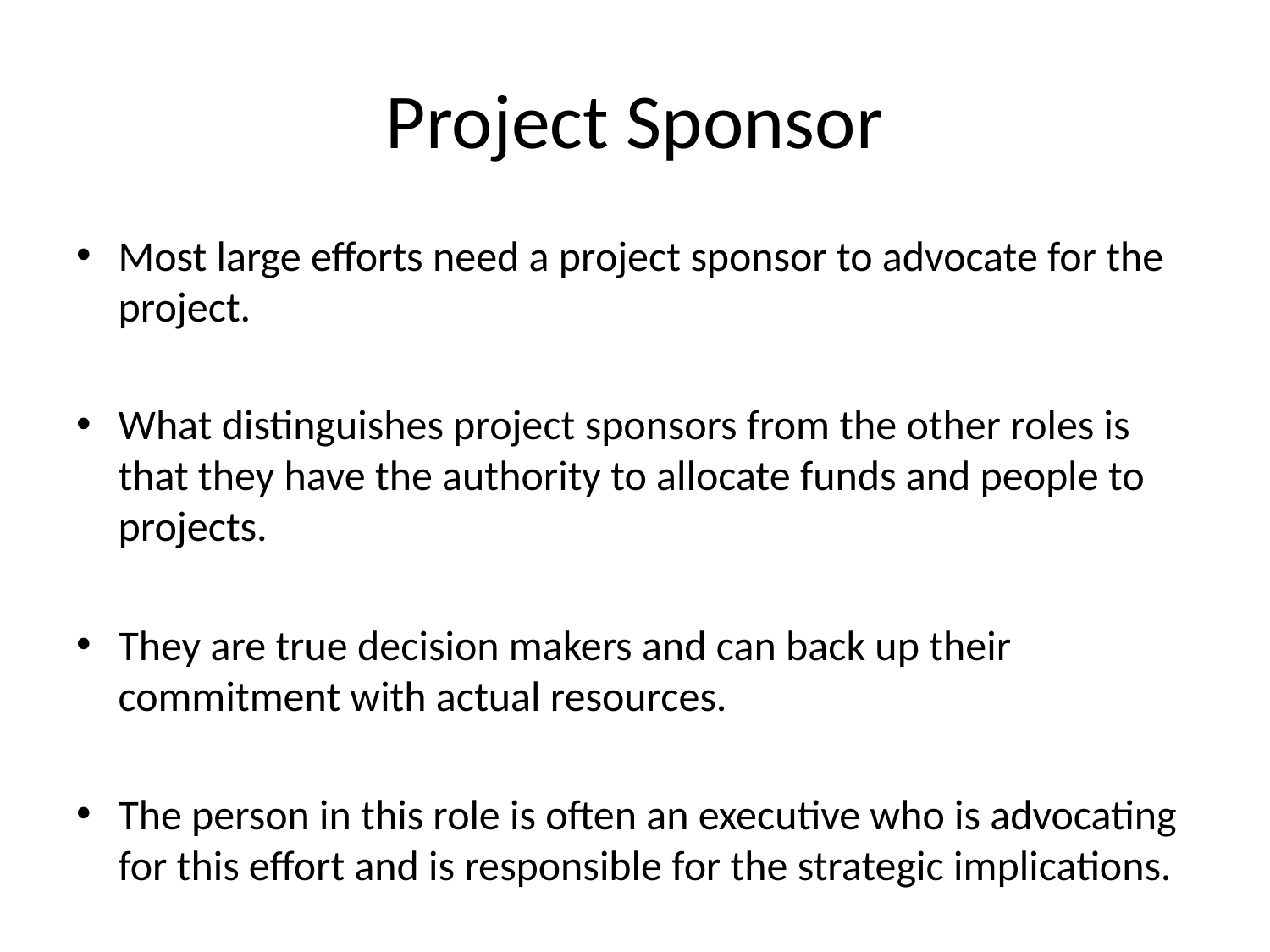

# Project Sponsor
Most large efforts need a project sponsor to advocate for the project.

What distinguishes project sponsors from the other roles is that they have the authority to allocate funds and people to projects.

They are true decision makers and can back up their commitment with actual resources.

The person in this role is often an executive who is advocating for this effort and is responsible for the strategic implications.